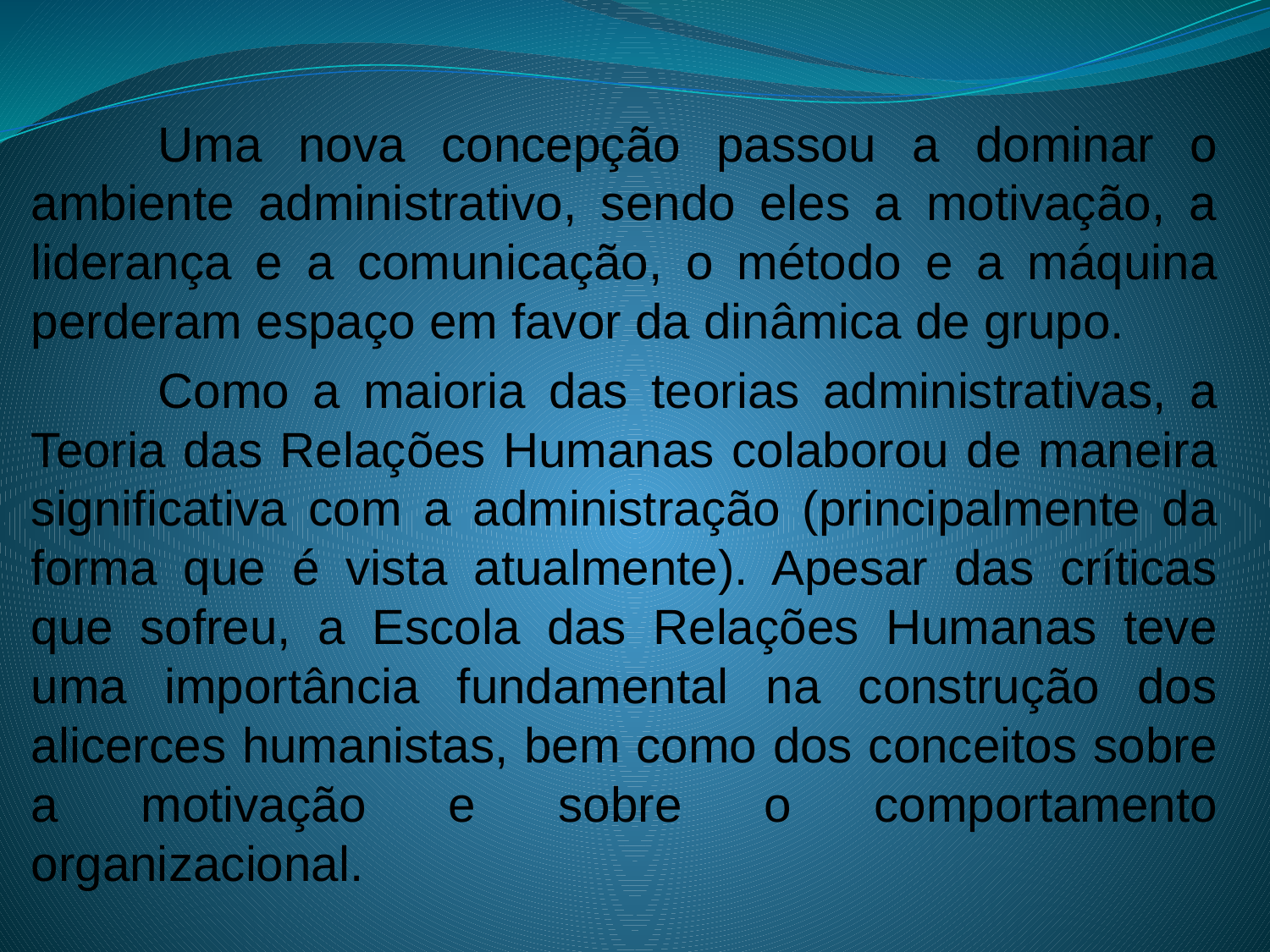

Uma nova concepção passou a dominar o ambiente administrativo, sendo eles a motivação, a liderança e a comunicação, o método e a máquina perderam espaço em favor da dinâmica de grupo.
	Como a maioria das teorias administrativas, a Teoria das Relações Humanas colaborou de maneira significativa com a administração (principalmente da forma que é vista atualmente). Apesar das críticas que sofreu, a Escola das Relações Humanas teve uma importância fundamental na construção dos alicerces humanistas, bem como dos conceitos sobre a motivação e sobre o comportamento organizacional.